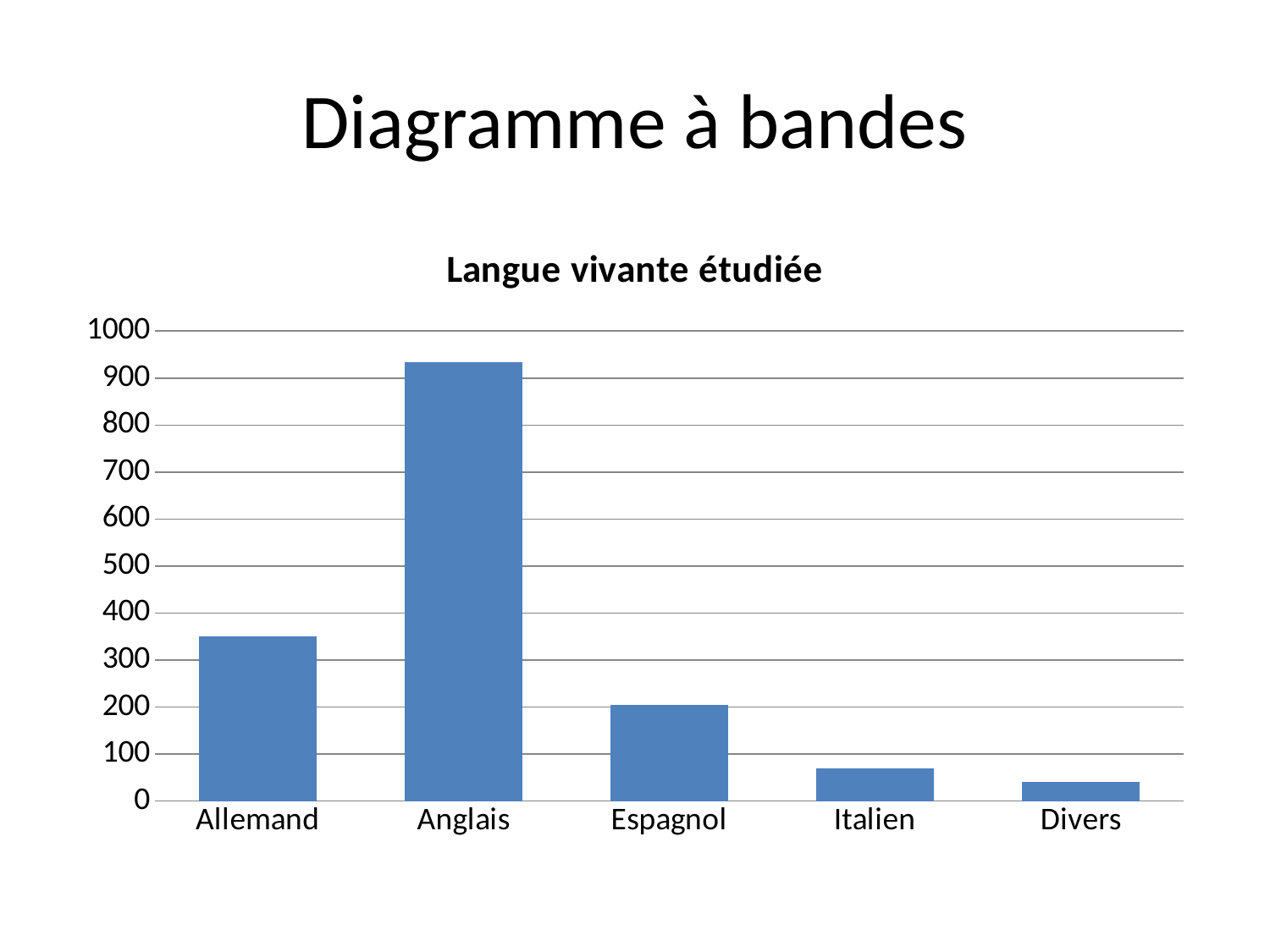

# Diagramme à bandes

### Chart: Langue vivante étudiée

| Category | Série 1 |
|---|---|
| Allemand | 351.0 |
| Anglais | 934.0 |
| Espagnol | 205.0 |
| Italien | 69.0 |
| Divers | 41.0 |